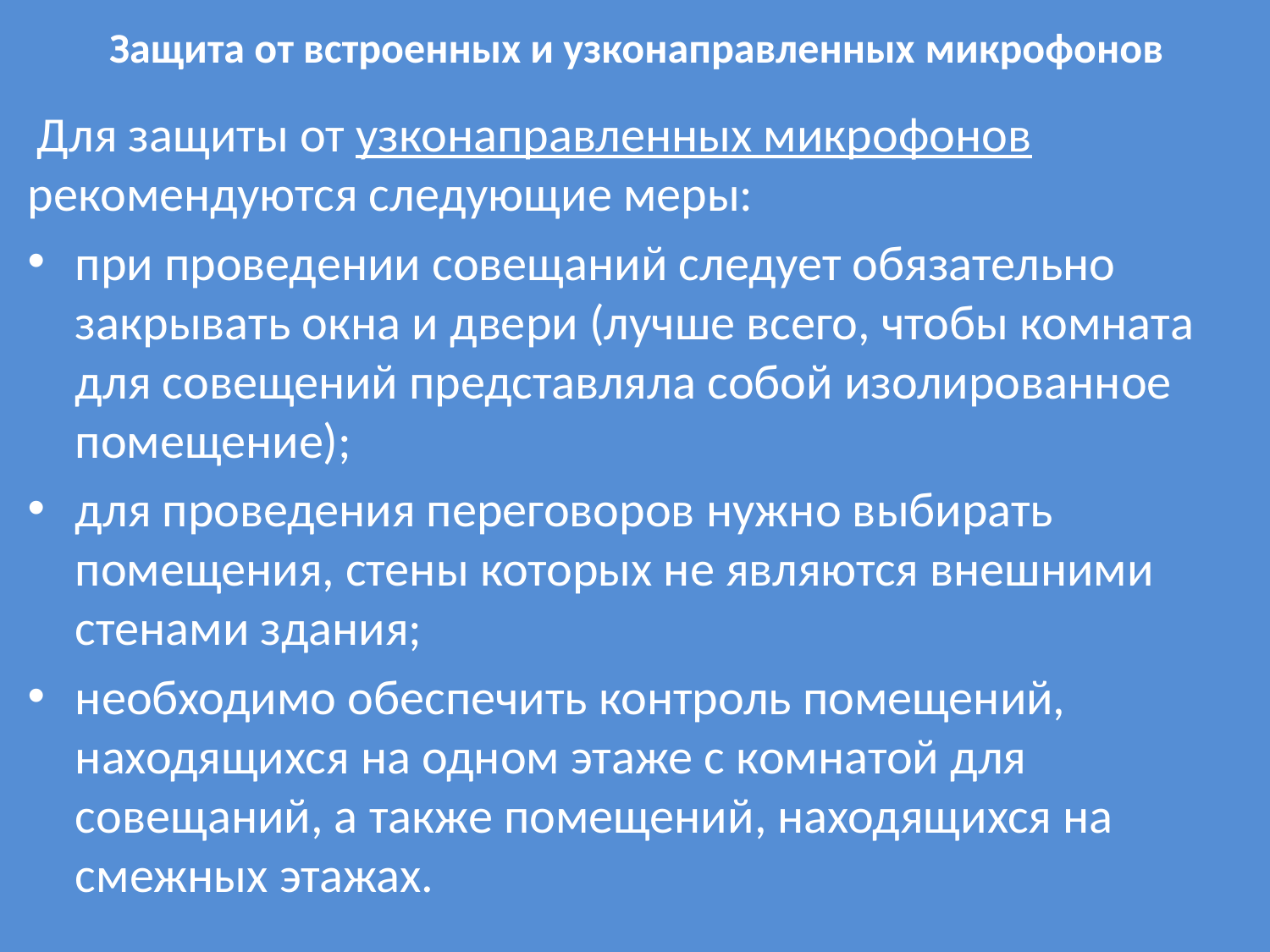

# Защита от встроенных и узконаправленных микрофонов
 Для защиты от узконаправленных микрофонов рекомендуются следующие меры:
при проведении совещаний следует обязательно закрывать окна и двери (лучше всего, чтобы комната для совещений представляла собой изолированное помещение);
для проведения переговоров нужно выбирать помещения, стены которых не являются внешними стенами здания;
необходимо обеспечить контроль помещений, находящихся на одном этаже с комнатой для совещаний, а также помещений, находящихся на смежных этажах.